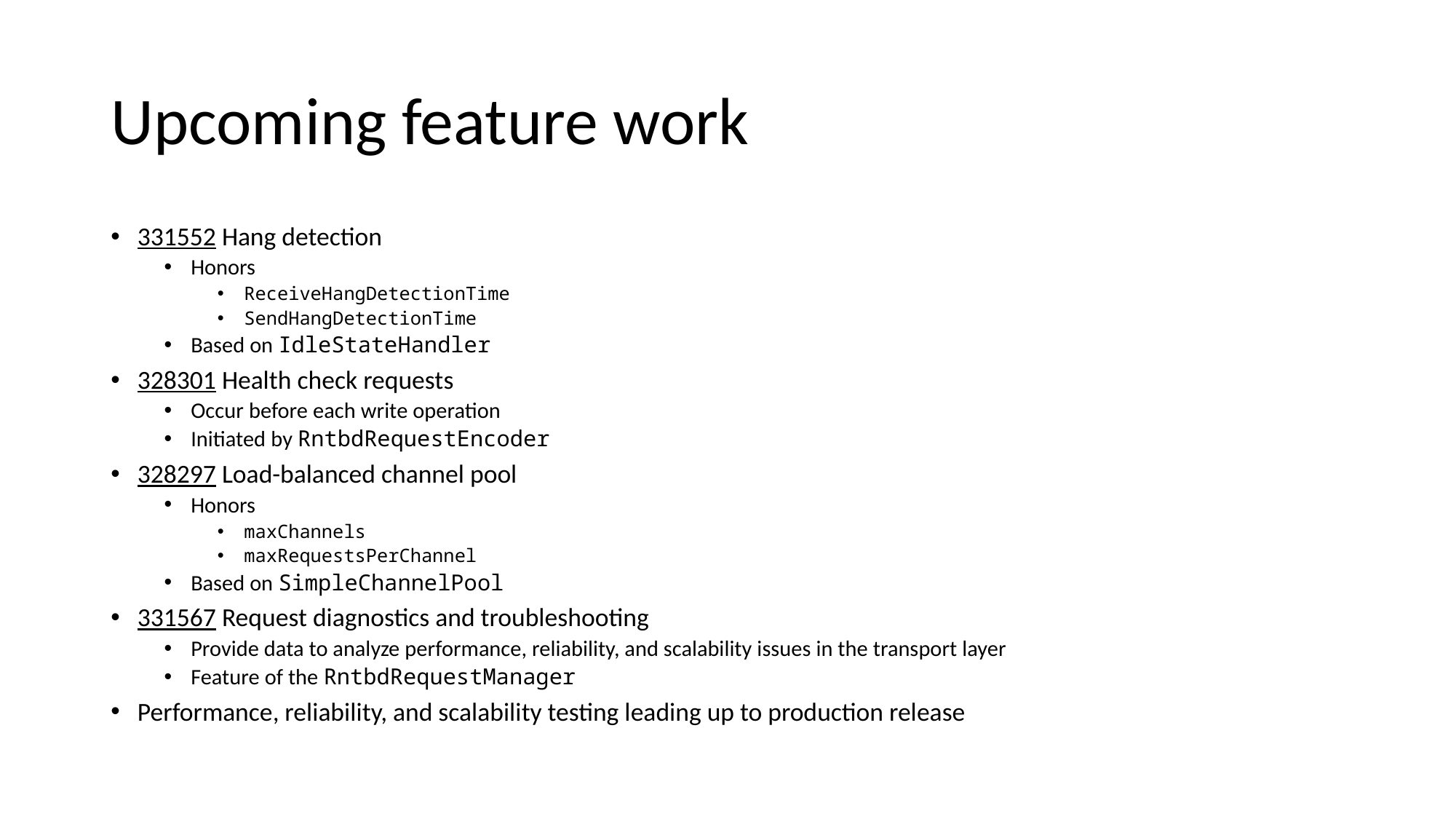

# Upcoming feature work
331552 Hang detection
Honors
ReceiveHangDetectionTime
SendHangDetectionTime
Based on IdleStateHandler
328301 Health check requests
Occur before each write operation
Initiated by RntbdRequestEncoder
328297 Load-balanced channel pool
Honors
maxChannels
maxRequestsPerChannel
Based on SimpleChannelPool
331567 Request diagnostics and troubleshooting
Provide data to analyze performance, reliability, and scalability issues in the transport layer
Feature of the RntbdRequestManager
Performance, reliability, and scalability testing leading up to production release